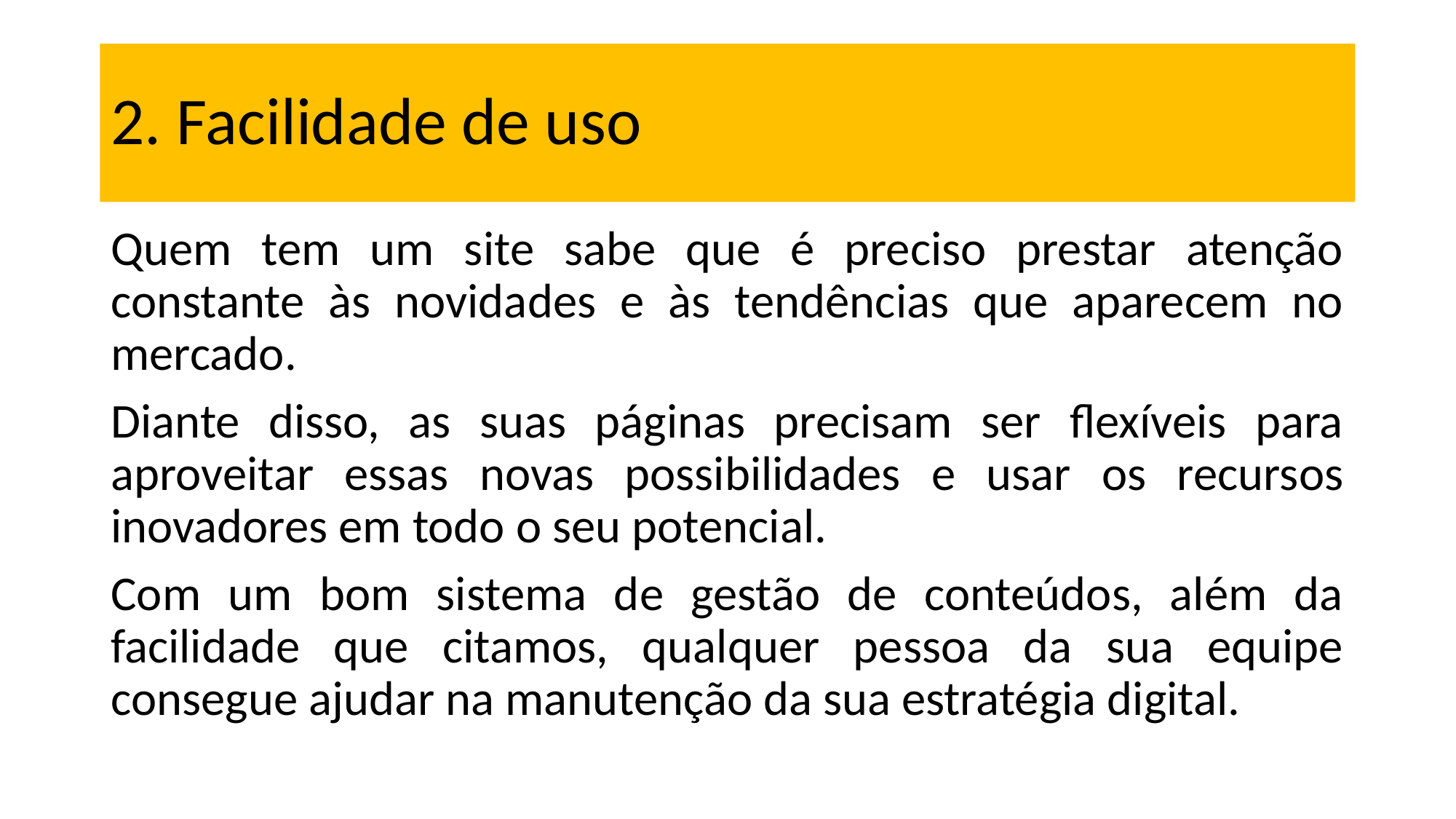

# 2. Facilidade de uso
Quem tem um site sabe que é preciso prestar atenção constante às novidades e às tendências que aparecem no mercado.
Diante disso, as suas páginas precisam ser flexíveis para aproveitar essas novas possibilidades e usar os recursos inovadores em todo o seu potencial.
Com um bom sistema de gestão de conteúdos, além da facilidade que citamos, qualquer pessoa da sua equipe consegue ajudar na manutenção da sua estratégia digital.